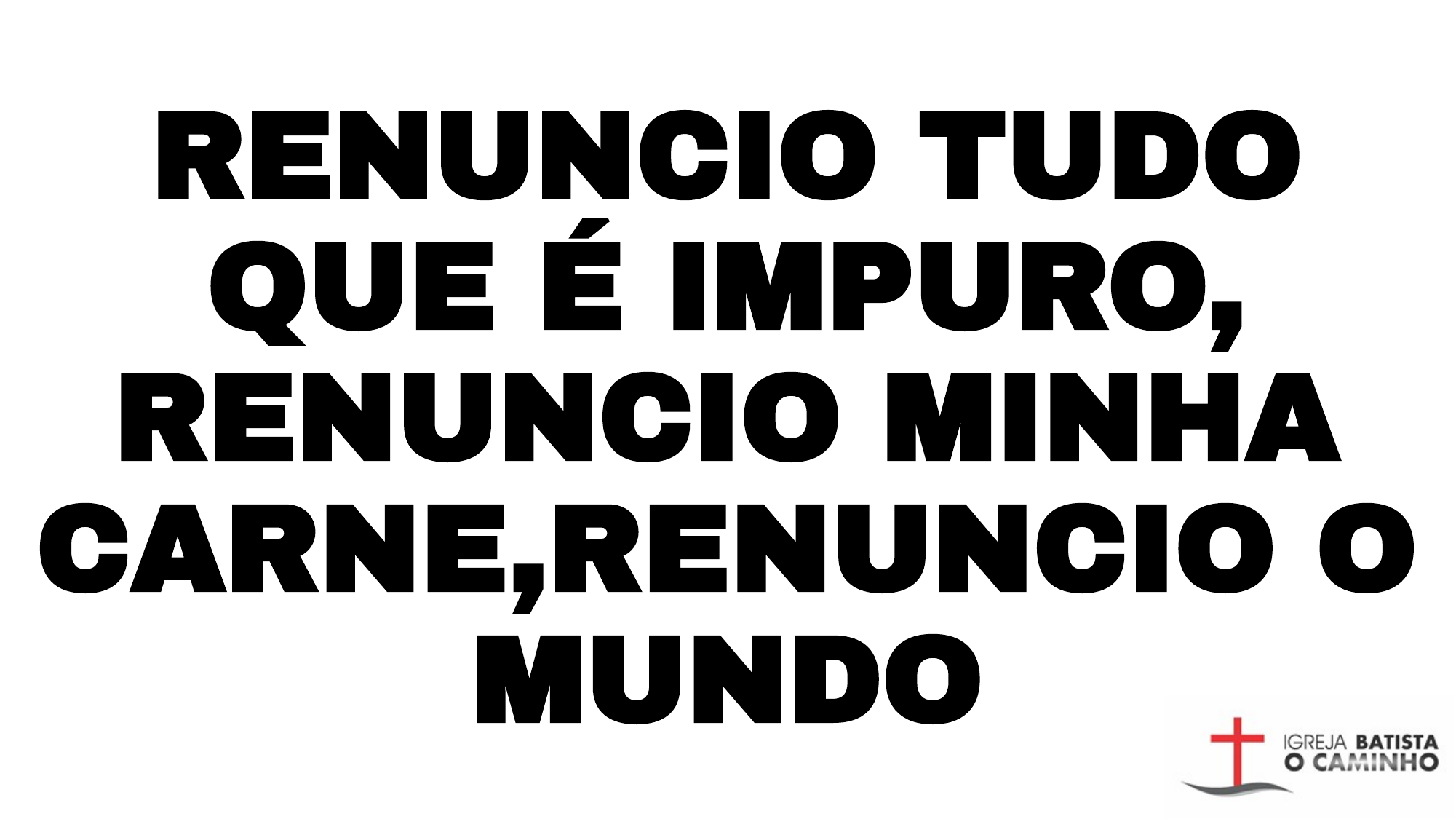

# RENUNCIO TUDO QUE É IMPURO, RENUNCIO MINHA CARNE,RENUNCIO O MUNDO